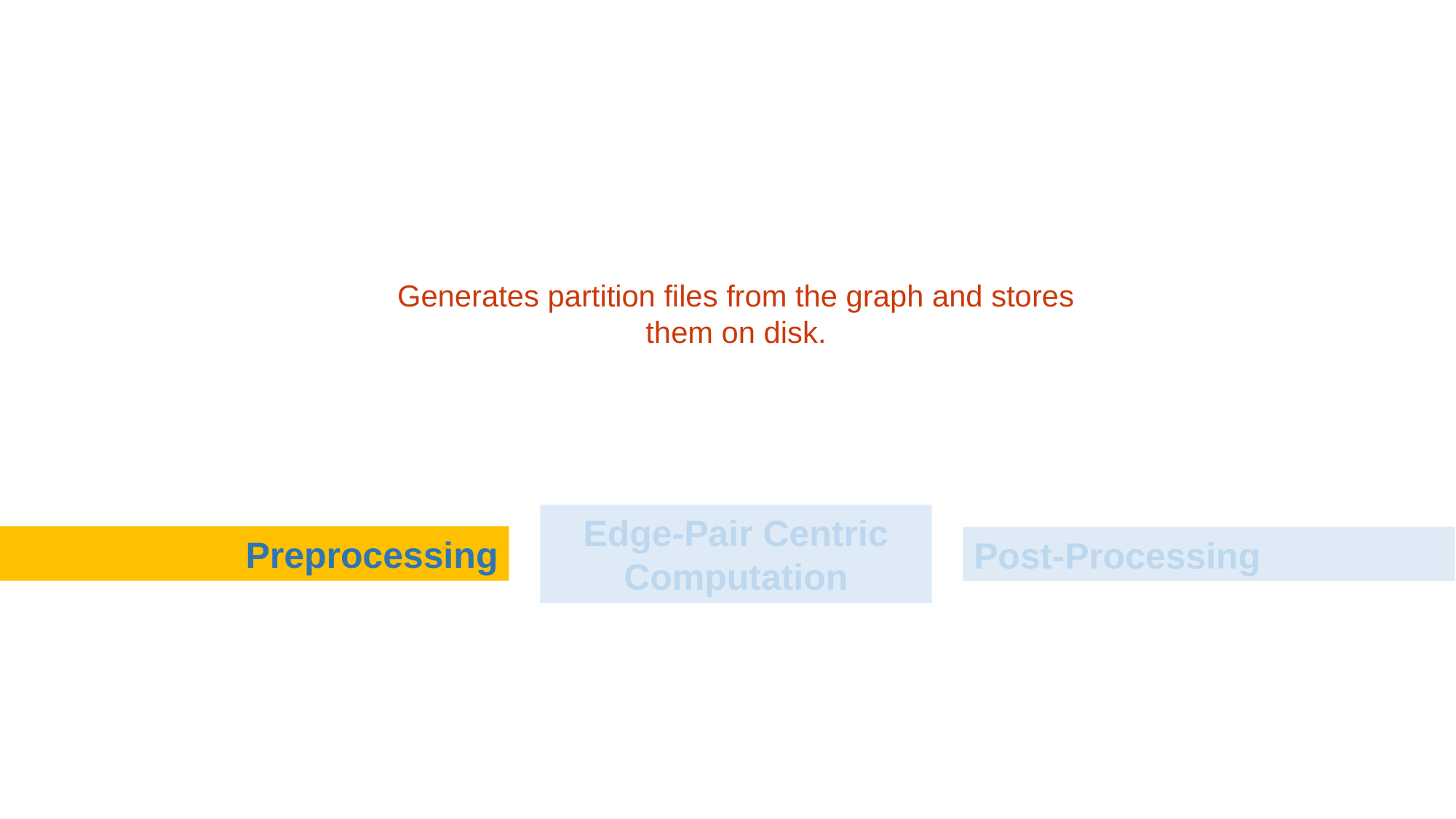

Generates partition files from the graph and stores them on disk.
Edge-Pair Centric
Computation
Preprocessing
Post-Processing